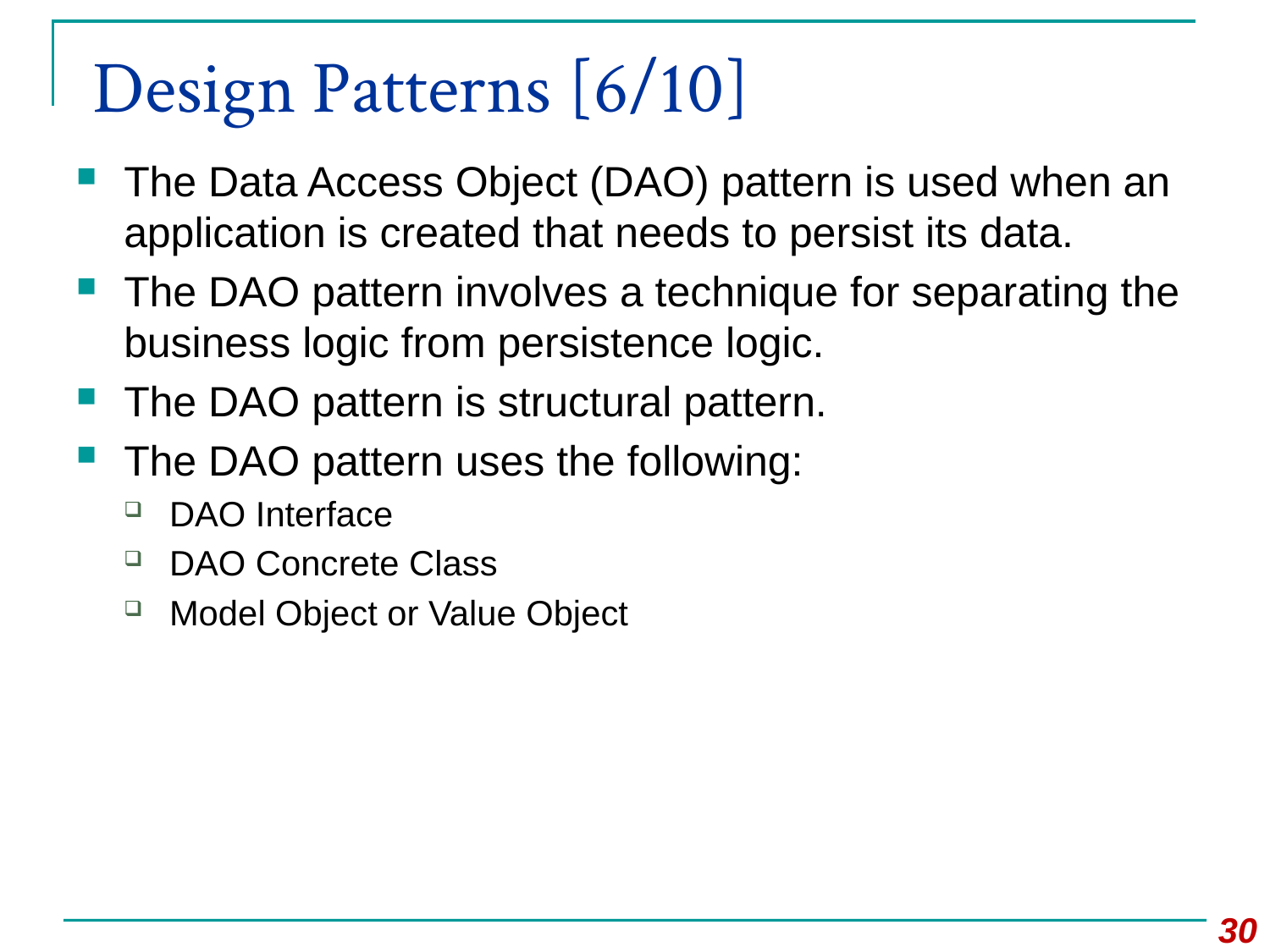

# Design Patterns [6/10]
The Data Access Object (DAO) pattern is used when an application is created that needs to persist its data.
The DAO pattern involves a technique for separating the business logic from persistence logic.
The DAO pattern is structural pattern.
The DAO pattern uses the following:
DAO Interface
DAO Concrete Class
Model Object or Value Object
30